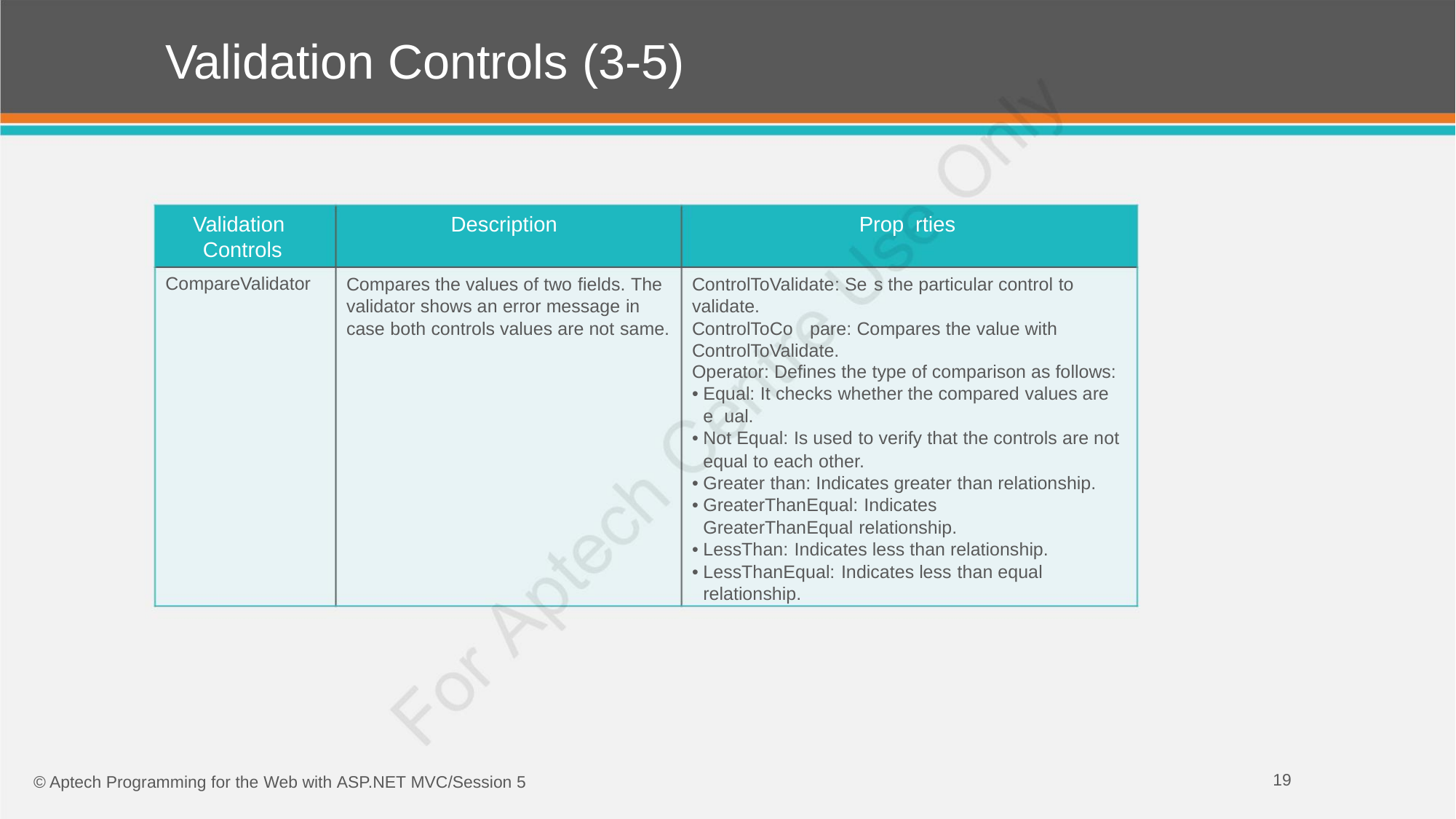

Validation Controls (3-5)
Validation
Controls
Description
Prop rties
CompareValidator
Compares the values of two fields. The
validator shows an error message in
case both controls values are not same.
ControlToValidate: Se s the particular control to
validate.
ControlToCo pare: Compares the value with
ControlToValidate.
Operator: Defines the type of comparison as follows:
• Equal: It checks whether the compared values are
e ual.
• Not Equal: Is used to verify that the controls are not
equal to each other.
• Greater than: Indicates greater than relationship.
• GreaterThanEqual: Indicates
GreaterThanEqual relationship.
• LessThan: Indicates less than relationship.
• LessThanEqual: Indicates less than equal
relationship.
19
© Aptech Programming for the Web with ASP.NET MVC/Session 5